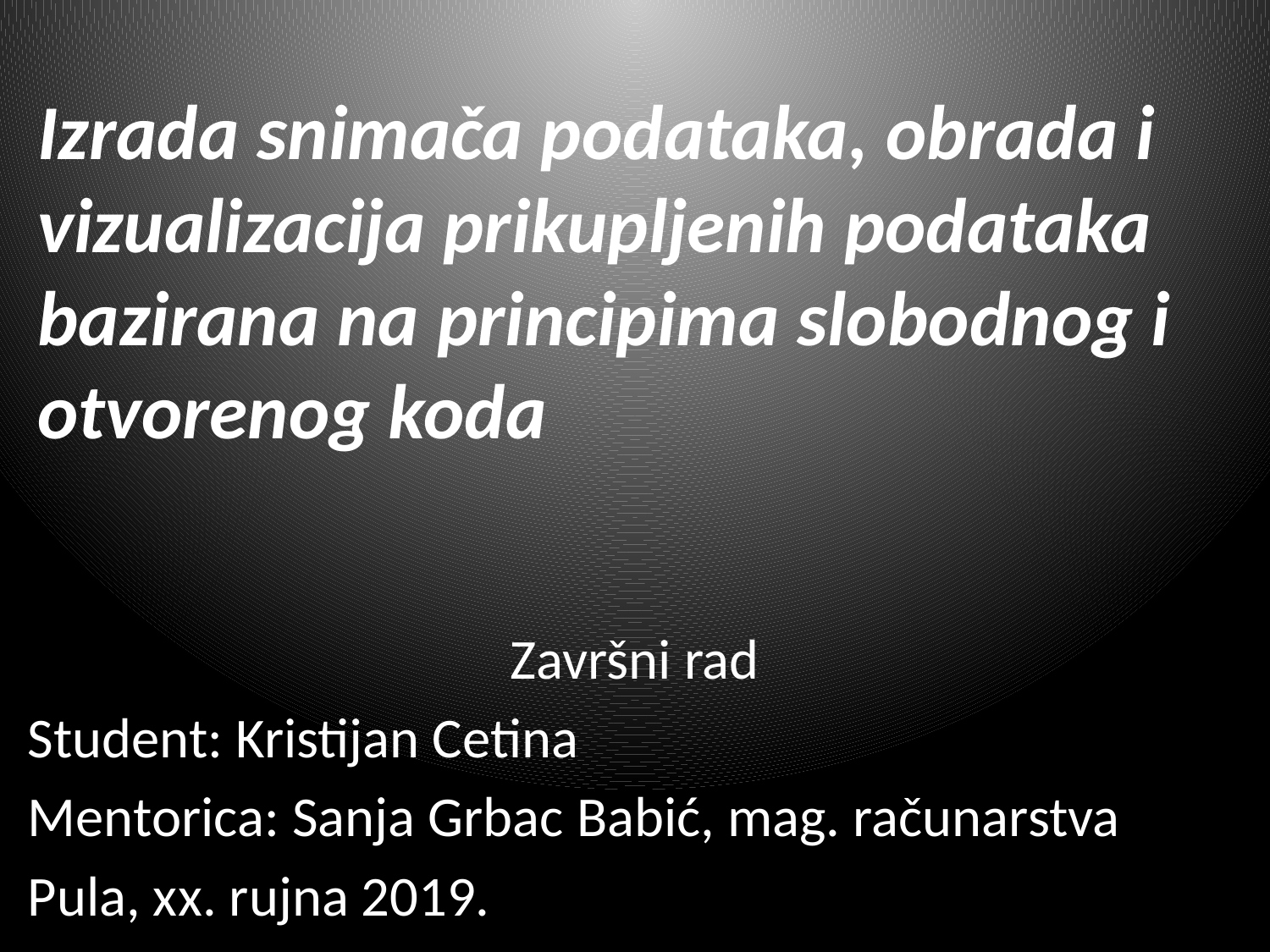

# Izrada snimača podataka, obrada i vizualizacija prikupljenih podataka bazirana na principima slobodnog i otvorenog koda
Završni rad
Student: Kristijan Cetina
Mentorica: Sanja Grbac Babić, mag. računarstva
Pula, xx. rujna 2019.